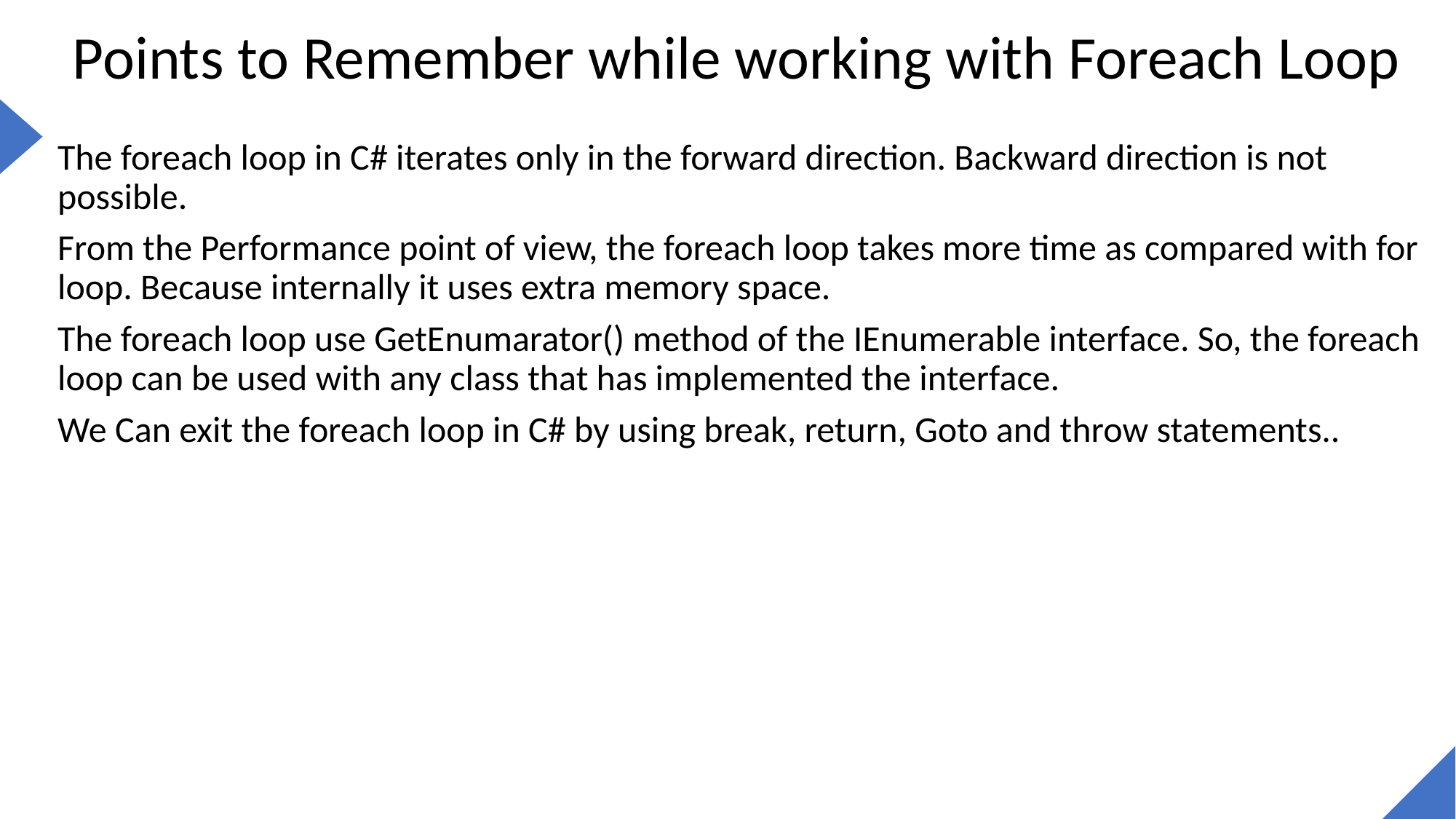

# Points to Remember while working with Foreach Loop
The foreach loop in C# iterates only in the forward direction. Backward direction is not possible.
From the Performance point of view, the foreach loop takes more time as compared with for loop. Because internally it uses extra memory space.
The foreach loop use GetEnumarator() method of the IEnumerable interface. So, the foreach loop can be used with any class that has implemented the interface.
We Can exit the foreach loop in C# by using break, return, Goto and throw statements..